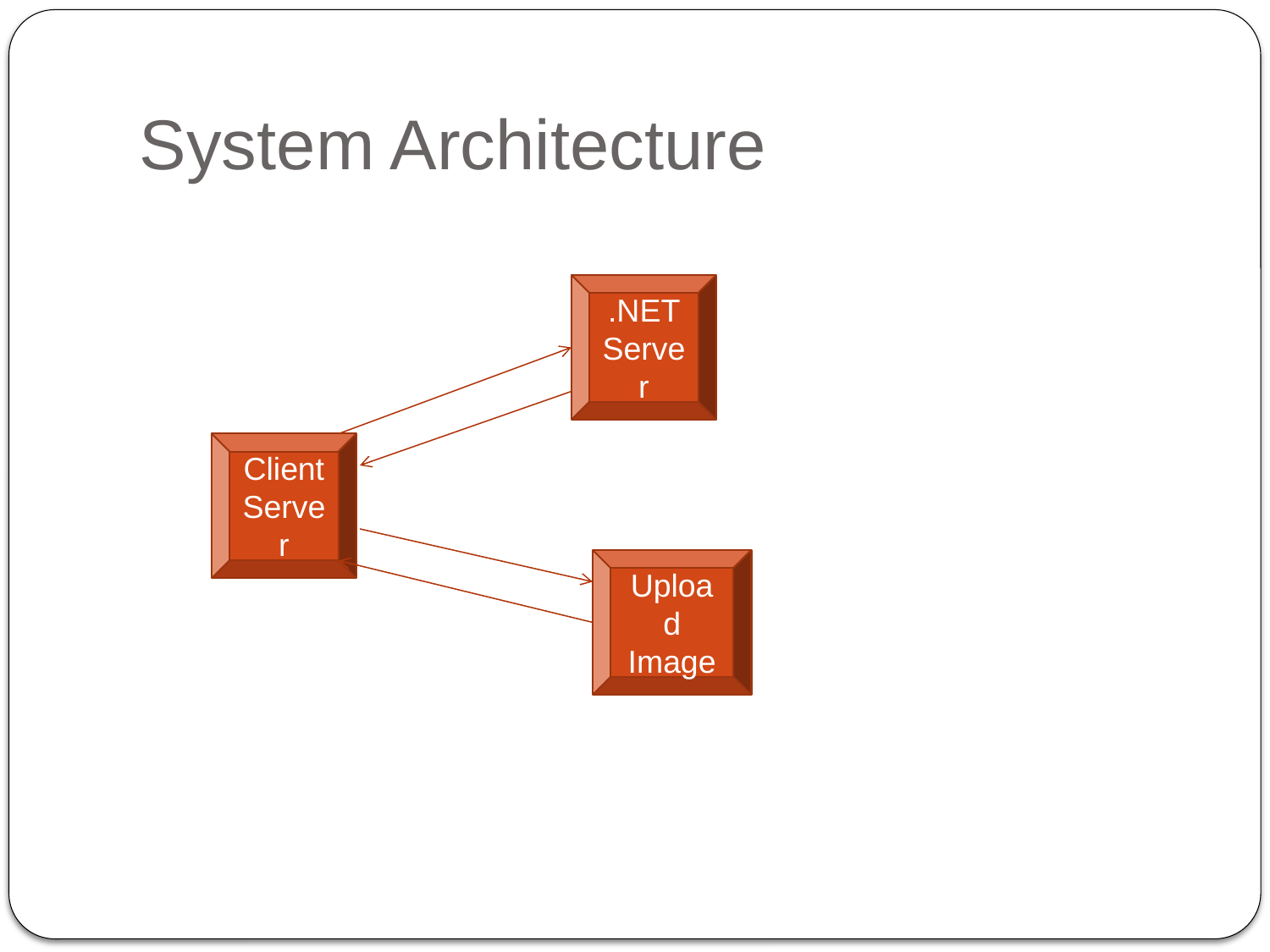

# System Architecture

.NET Server
Client Server
Upload Image